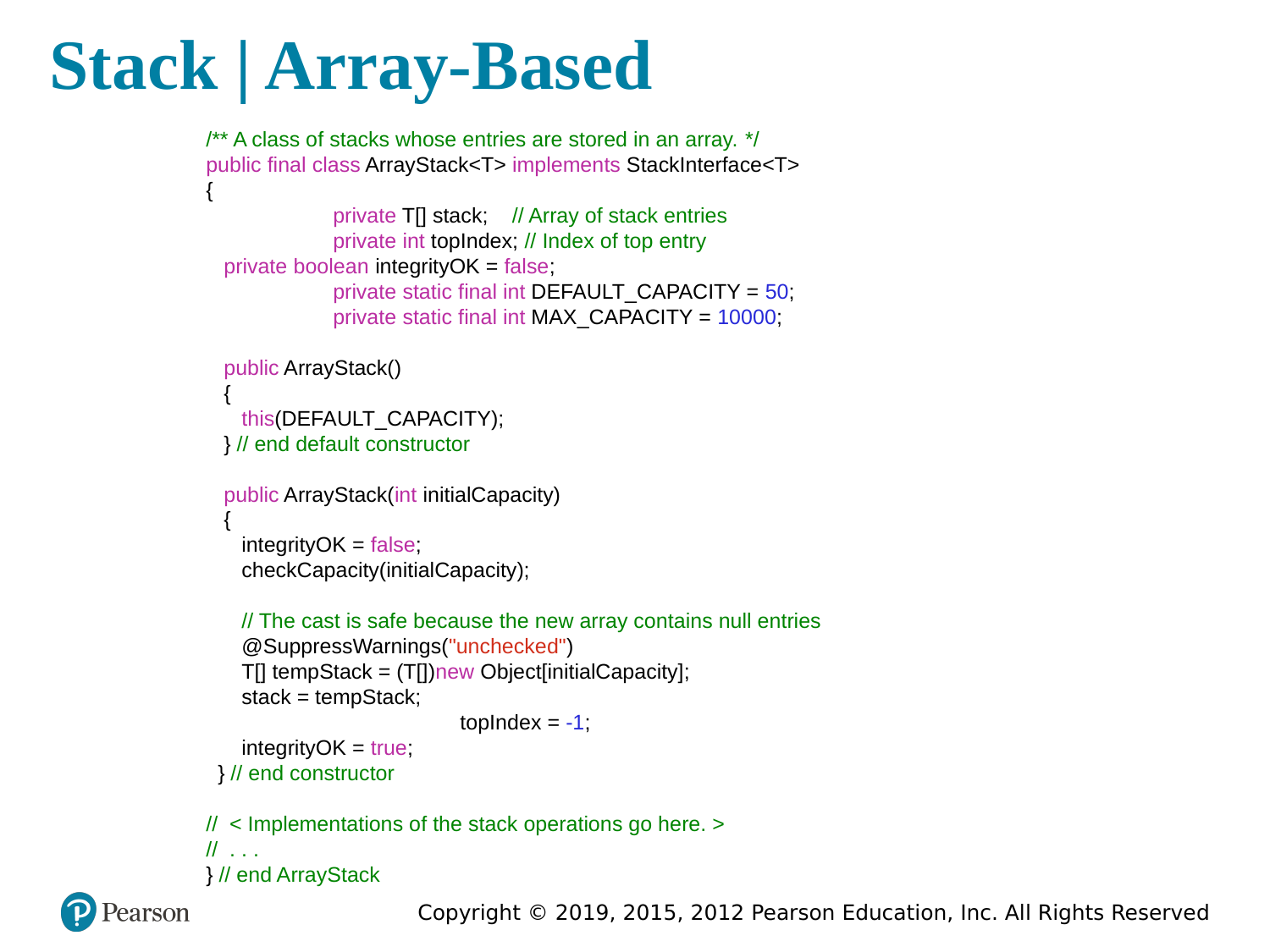

# Stack | Array-Based
/** A class of stacks whose entries are stored in an array. */
public final class ArrayStack<T> implements StackInterface<T>
{
	private T[] stack;    // Array of stack entries
	private int topIndex; // Index of top entry
   private boolean integrityOK = false;
	private static final int DEFAULT_CAPACITY = 50;
	private static final int MAX_CAPACITY = 10000;

   public ArrayStack()
   {
      this(DEFAULT_CAPACITY);
   } // end default constructor

   public ArrayStack(int initialCapacity)
   {
      integrityOK = false;
      checkCapacity(initialCapacity);

      // The cast is safe because the new array contains null entries
      @SuppressWarnings("unchecked")
      T[] tempStack = (T[])new Object[initialCapacity];
      stack = tempStack;
		topIndex = -1;
      integrityOK = true;
  } // end constructor

//  < Implementations of the stack operations go here. >
//  . . .
} // end ArrayStack